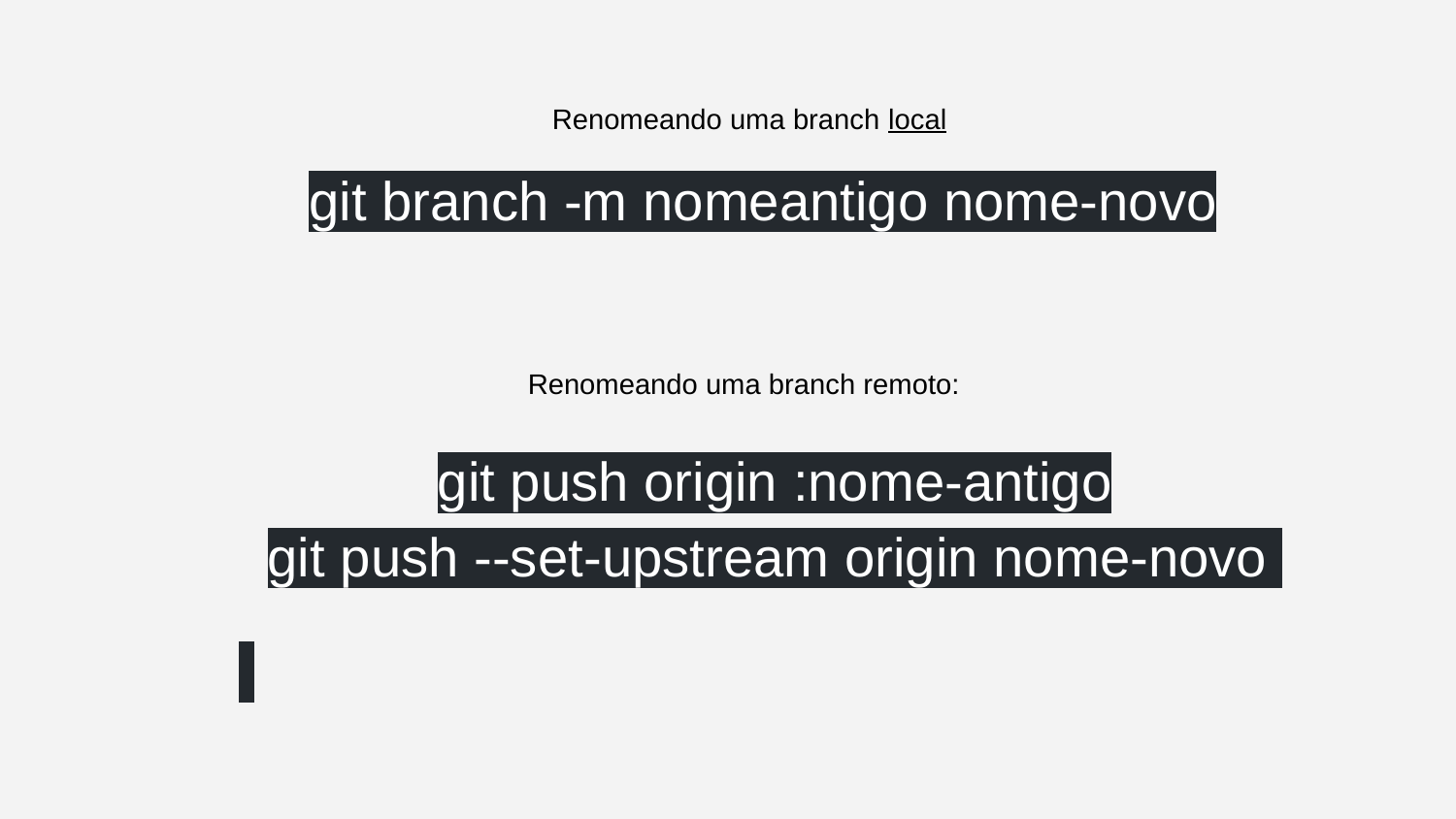

Renomeando uma branch local
git branch -m nomeantigo nome-novo
Renomeando uma branch remoto:
git push origin :nome-antigo
git push --set-upstream origin nome-novo